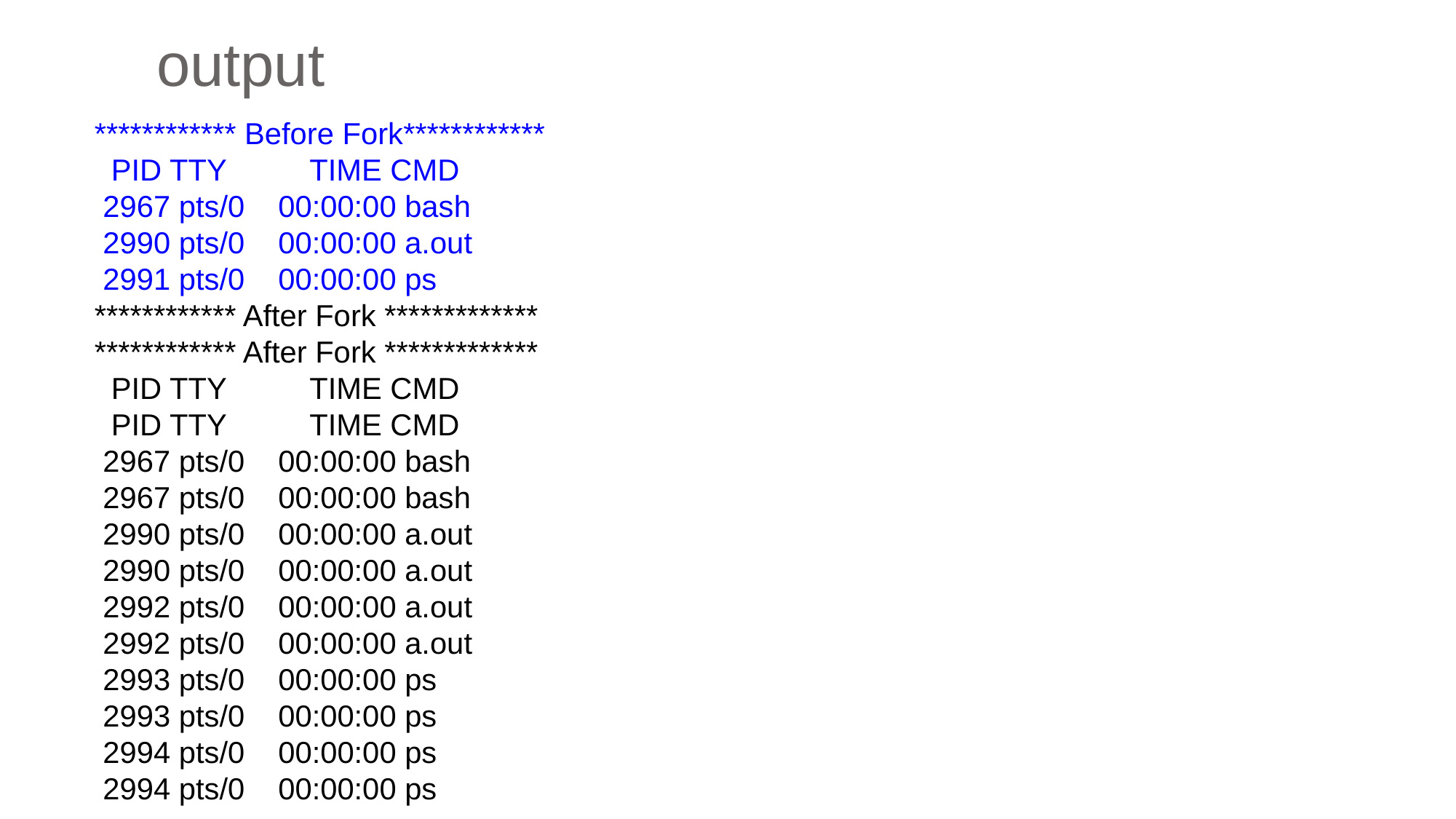

output
************ Before Fork************
  PID TTY          TIME CMD
 2967 pts/0    00:00:00 bash
 2990 pts/0    00:00:00 a.out
 2991 pts/0    00:00:00 ps
************ After Fork *************
************ After Fork *************
  PID TTY          TIME CMD
  PID TTY          TIME CMD
 2967 pts/0    00:00:00 bash
 2967 pts/0    00:00:00 bash
 2990 pts/0    00:00:00 a.out
 2990 pts/0    00:00:00 a.out
 2992 pts/0    00:00:00 a.out
 2992 pts/0    00:00:00 a.out
 2993 pts/0    00:00:00 ps
 2993 pts/0    00:00:00 ps
 2994 pts/0    00:00:00 ps
 2994 pts/0    00:00:00 ps